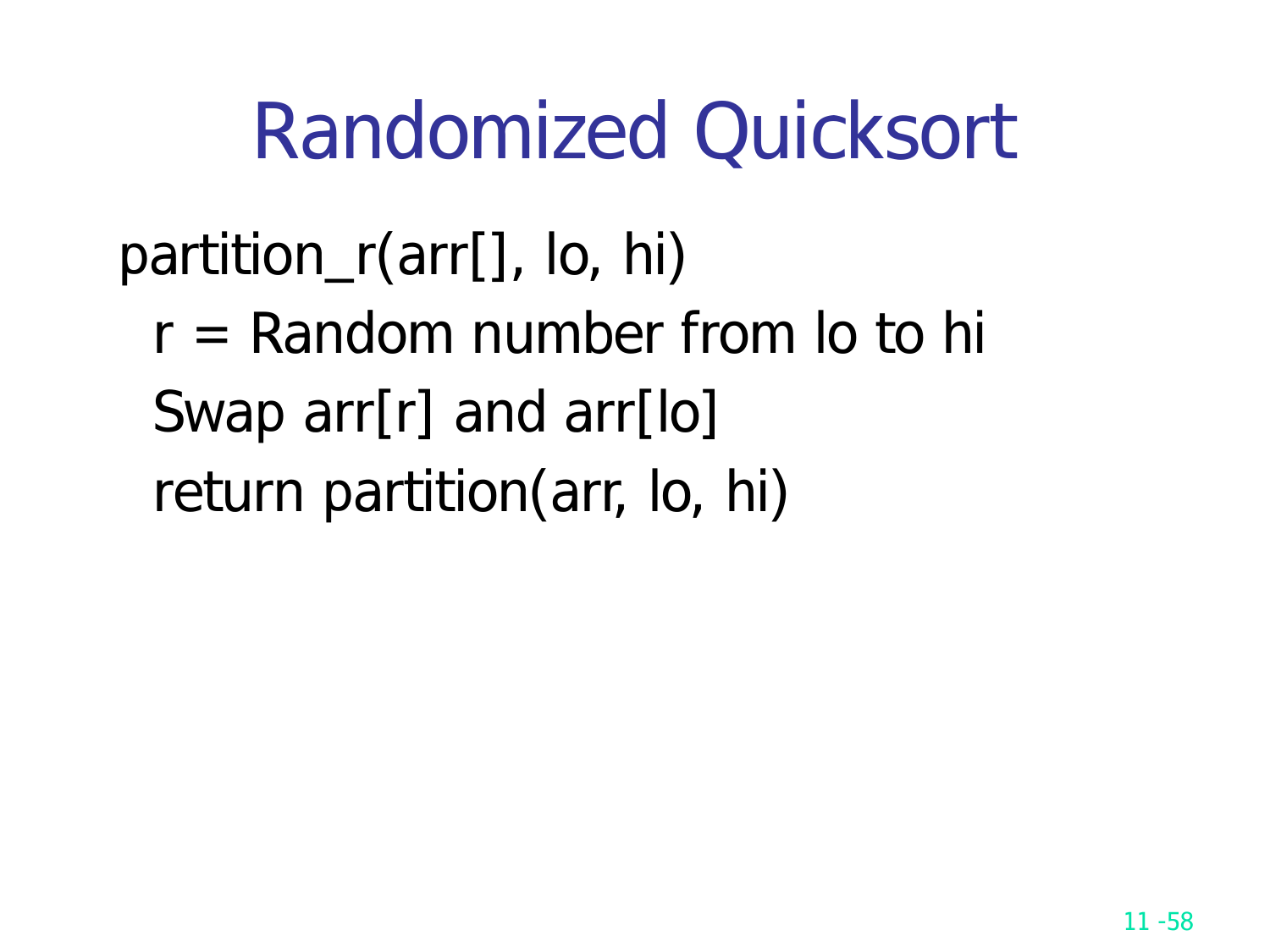

# Randomized Quicksort
partition_r(arr[], lo, hi)
  r = Random number from lo to hi
  Swap arr[r] and arr[lo]
  return partition(arr, lo, hi)
11 -58